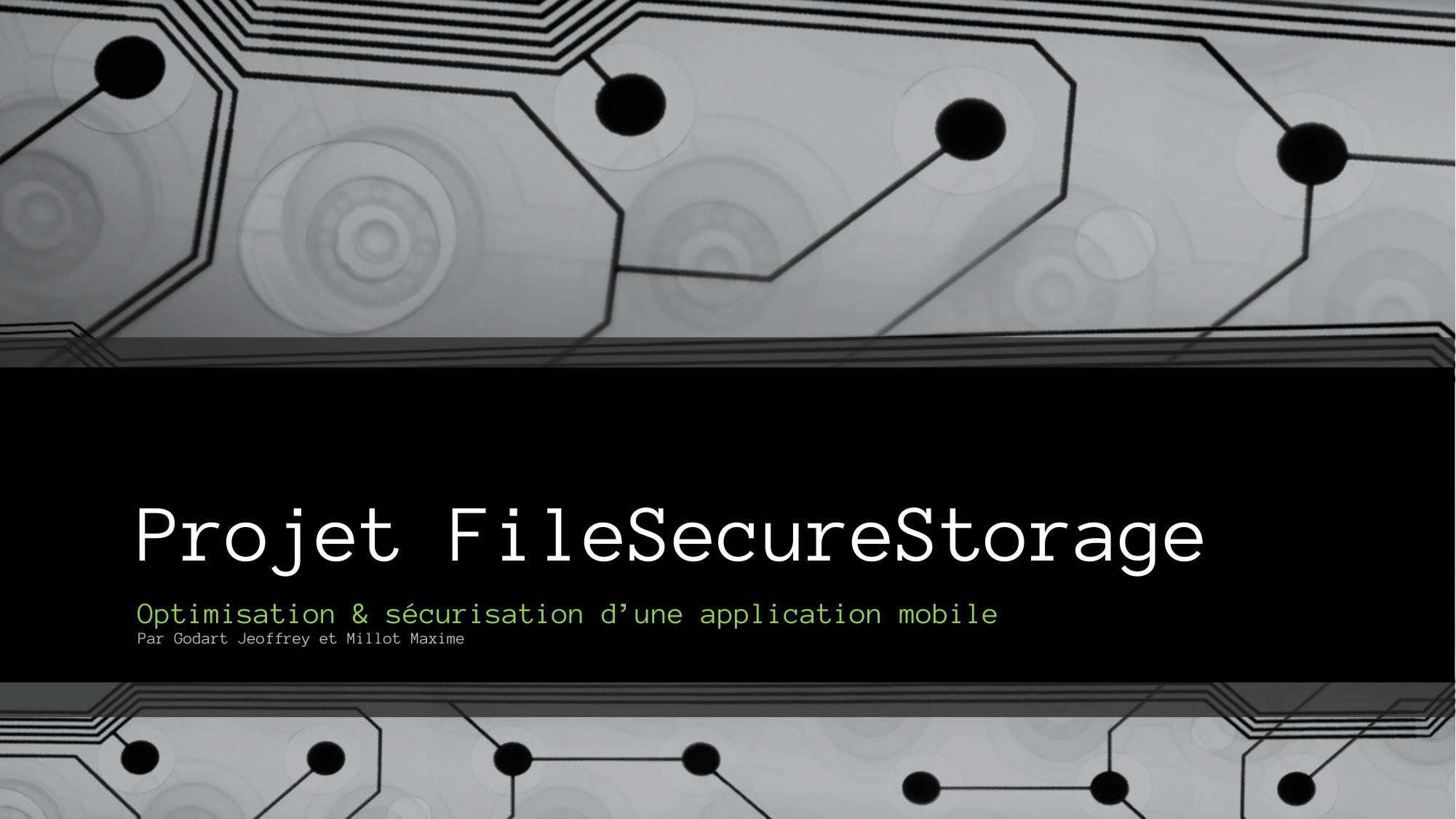

# Projet FileSecureStorage
Optimisation & sécurisation d’une application mobile
Par Godart Jeoffrey et Millot Maxime